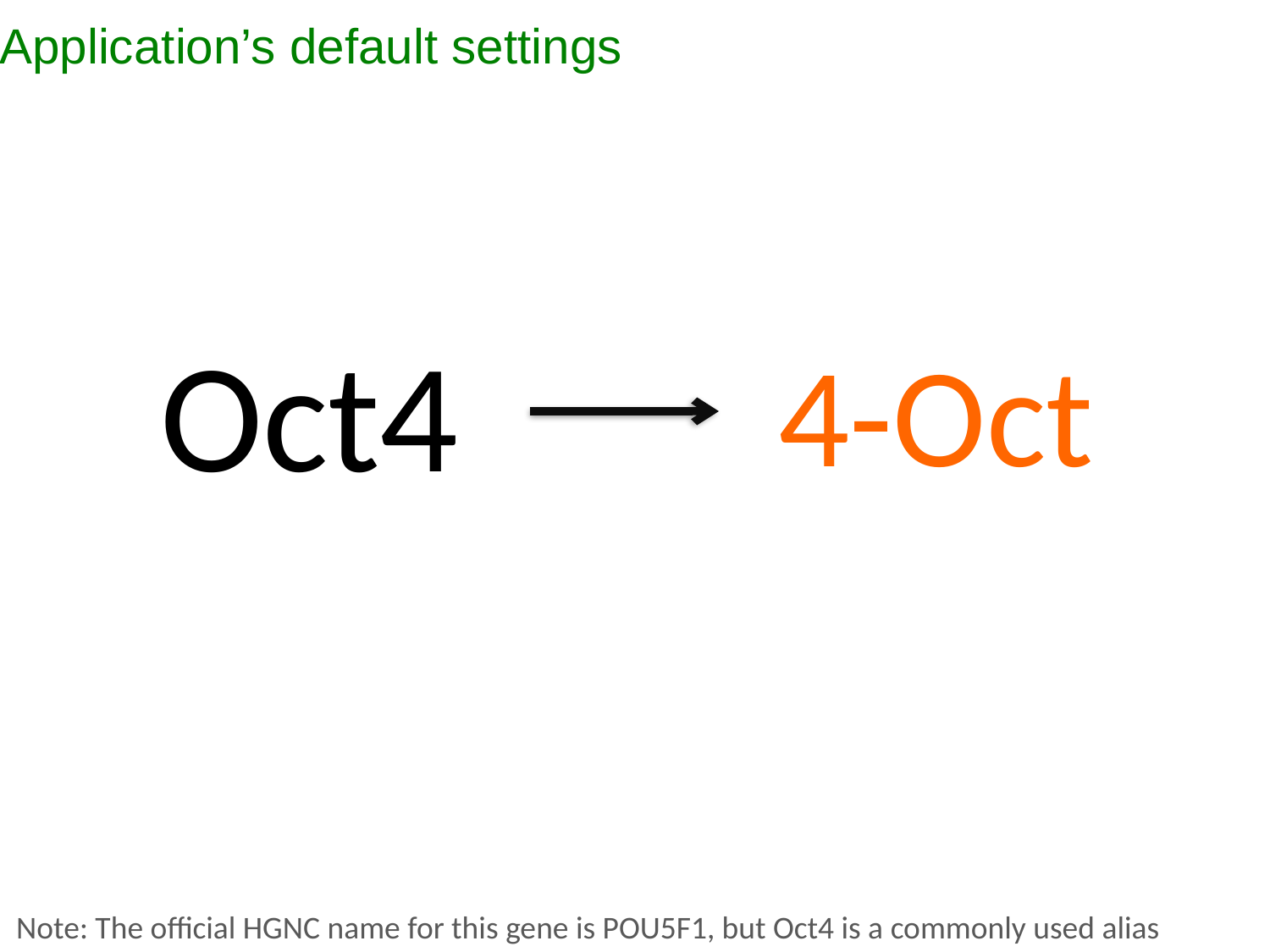

Application’s default settings
Oct4
4-Oct
Note: The official HGNC name for this gene is POU5F1, but Oct4 is a commonly used alias